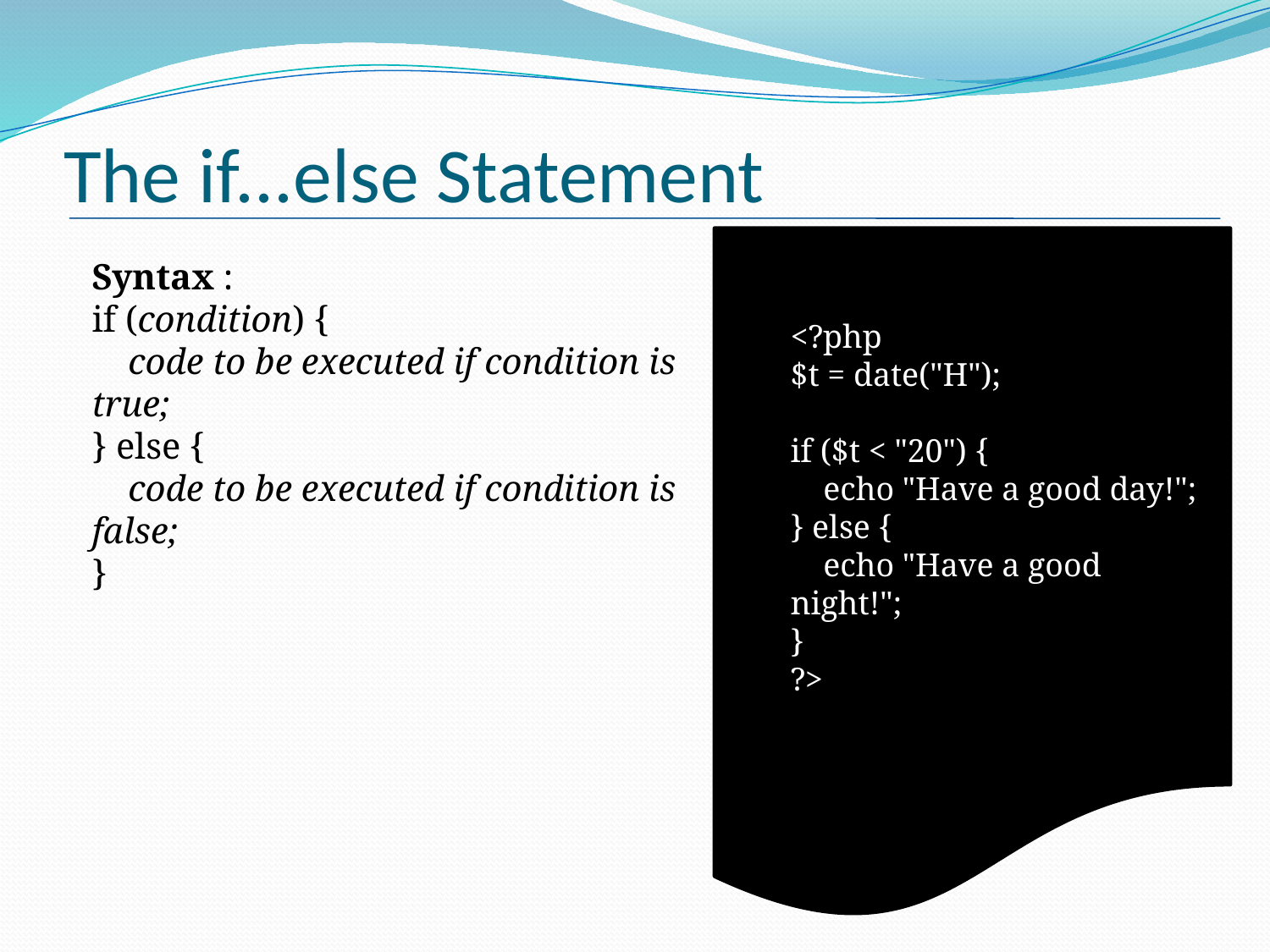

# The if...else Statement

<?php
$t = date("H");
if ($t < "20") {
    echo "Have a good day!";
} else {
    echo "Have a good night!";
}
?>
Syntax :
if (condition) {
    code to be executed if condition is true;
} else {
    code to be executed if condition is false;
}